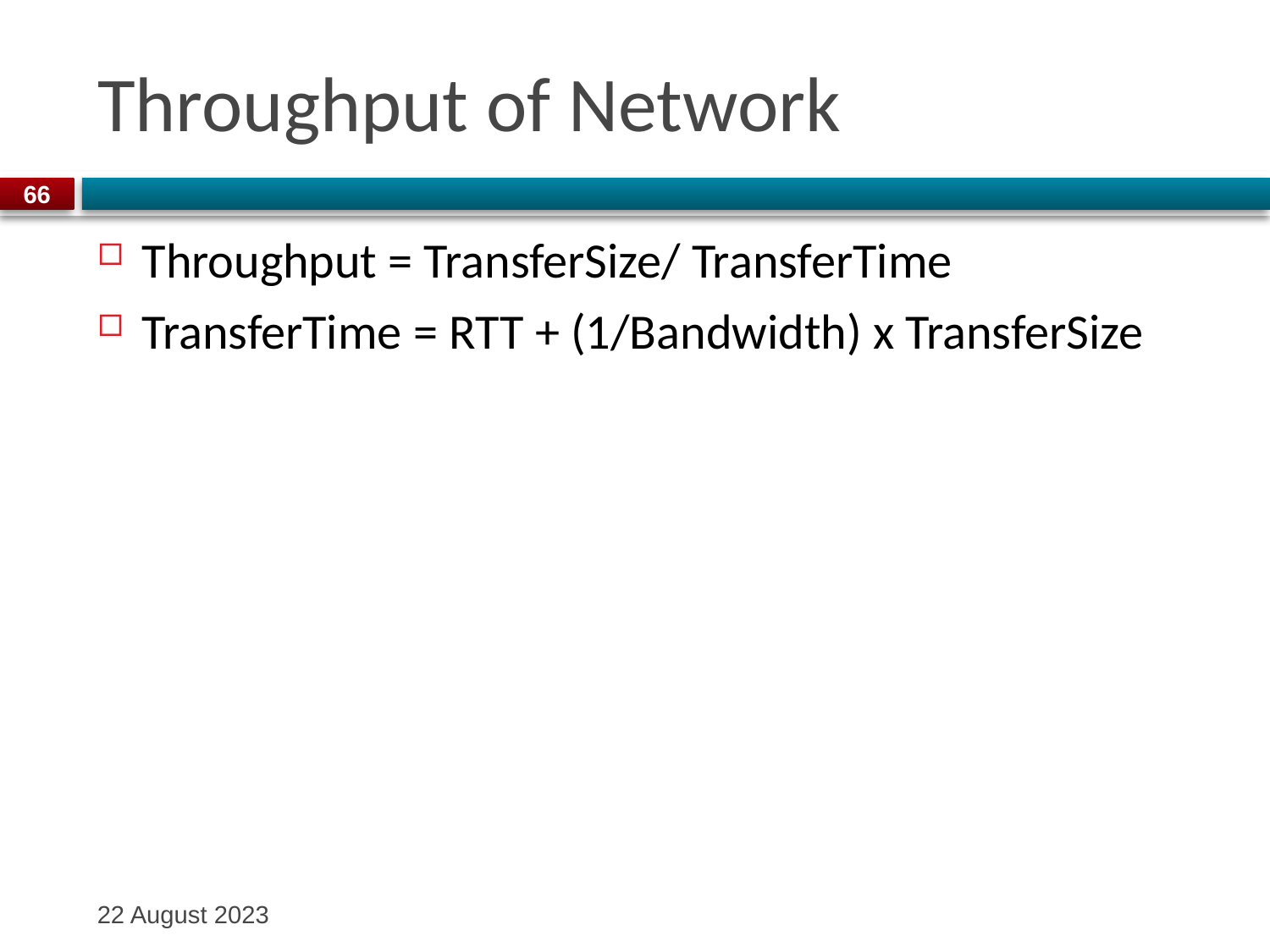

# Throughput of Network
66
Throughput = TransferSize/ TransferTime
TransferTime = RTT + (1/Bandwidth) x TransferSize
22 August 2023